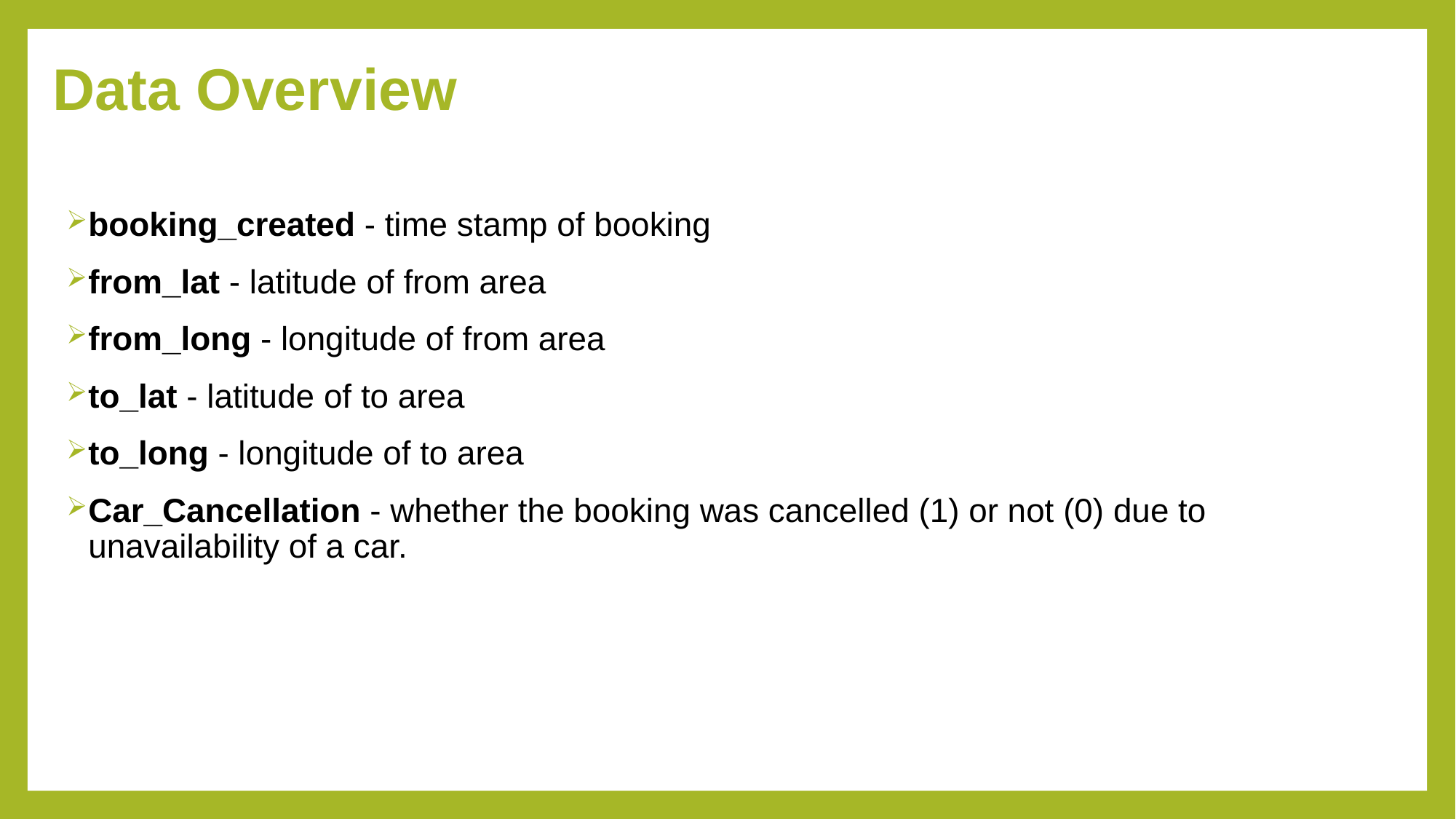

# Data Overview
booking_created - time stamp of booking
from_lat - latitude of from area
from_long - longitude of from area
to_lat - latitude of to area
to_long - longitude of to area
Car_Cancellation - whether the booking was cancelled (1) or not (0) due to unavailability of a car.